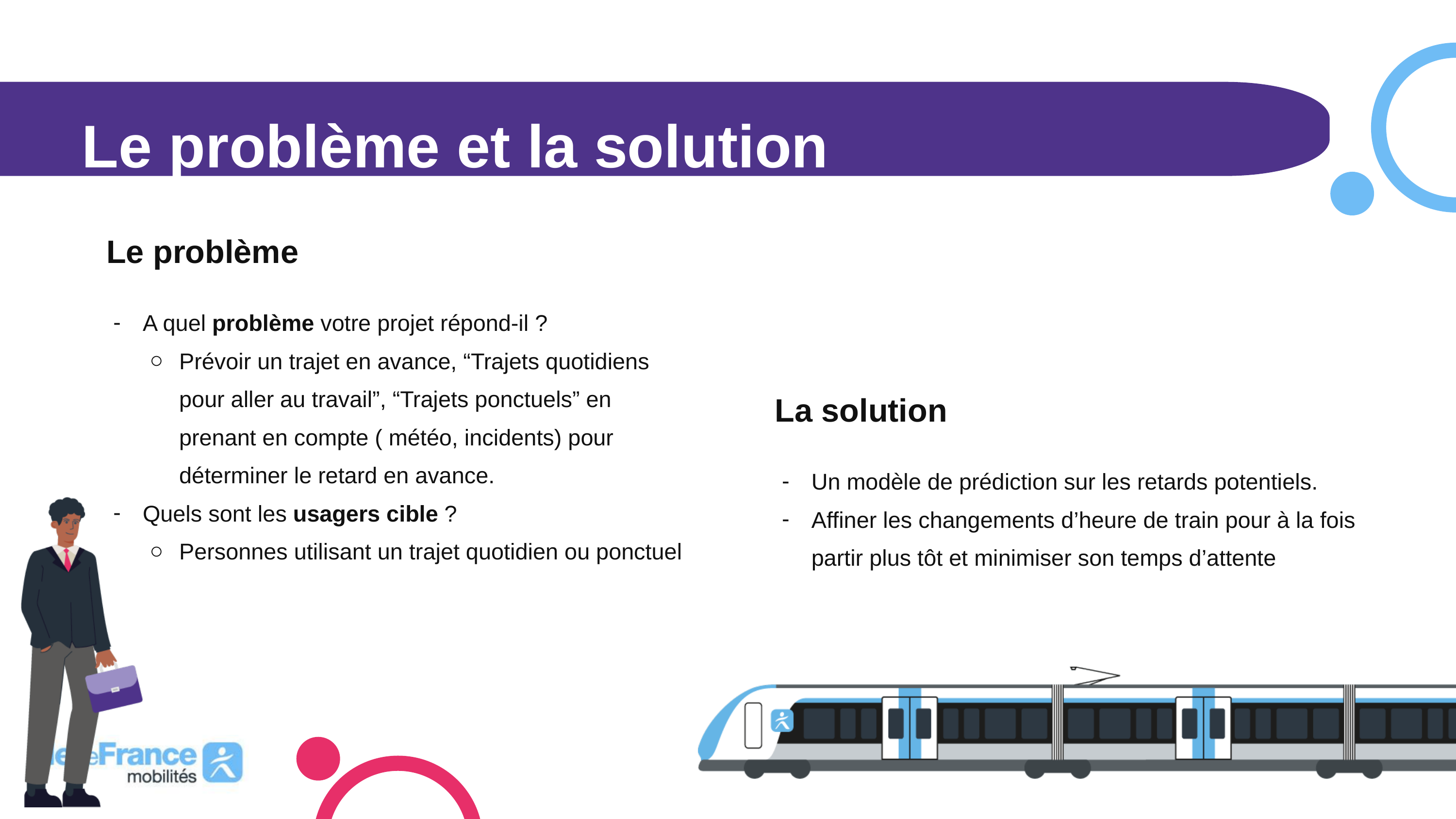

Le problème et la solution

Le problème
A quel problème votre projet répond-il ?
Prévoir un trajet en avance, “Trajets quotidiens pour aller au travail”, “Trajets ponctuels” en prenant en compte ( météo, incidents) pour déterminer le retard en avance.
Quels sont les usagers cible ?
Personnes utilisant un trajet quotidien ou ponctuel

La solution
Un modèle de prédiction sur les retards potentiels.
Affiner les changements d’heure de train pour à la fois partir plus tôt et minimiser son temps d’attente